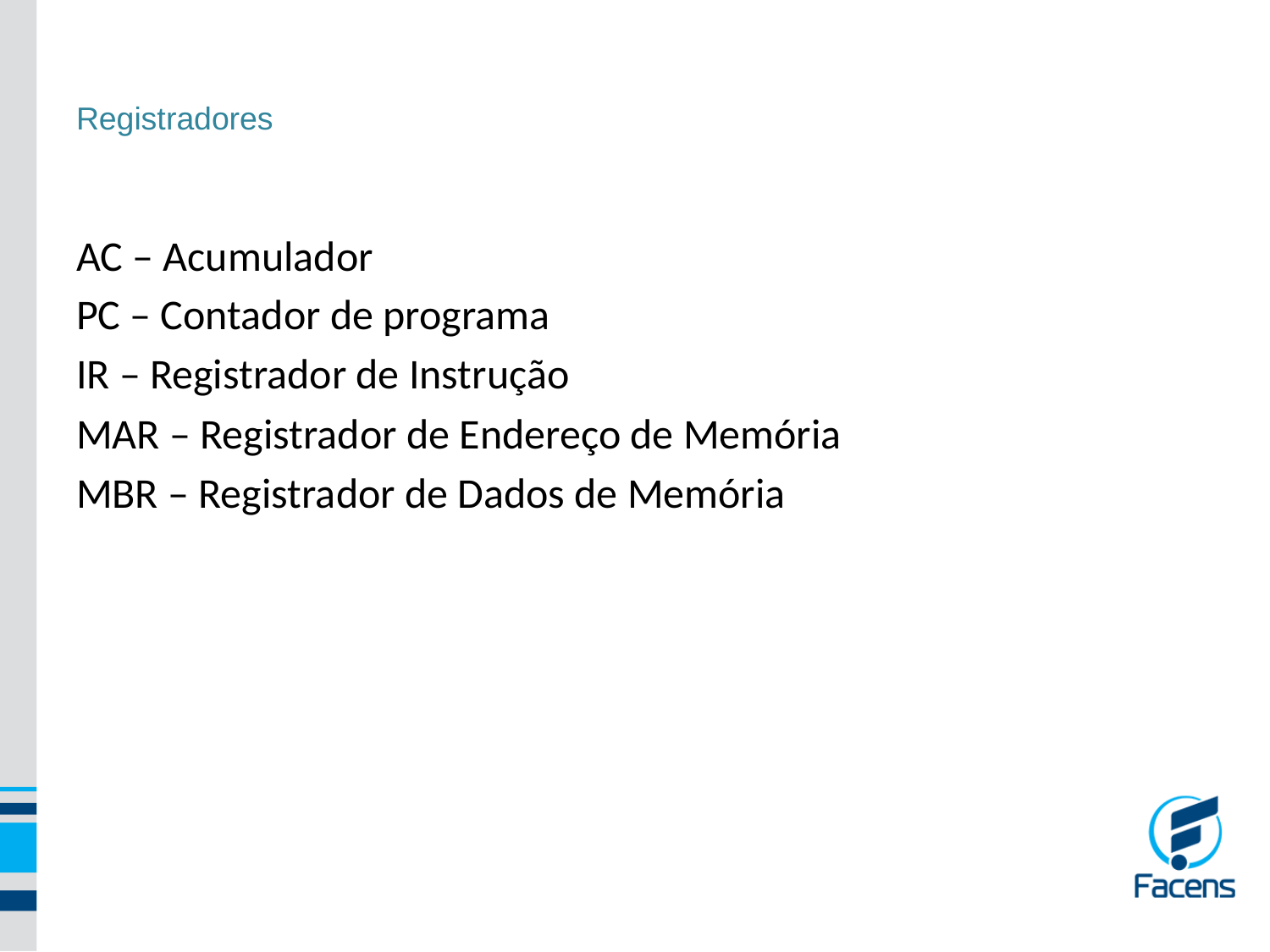

# Registradores
AC – Acumulador
PC – Contador de programa
IR – Registrador de Instrução
MAR – Registrador de Endereço de Memória
MBR – Registrador de Dados de Memória